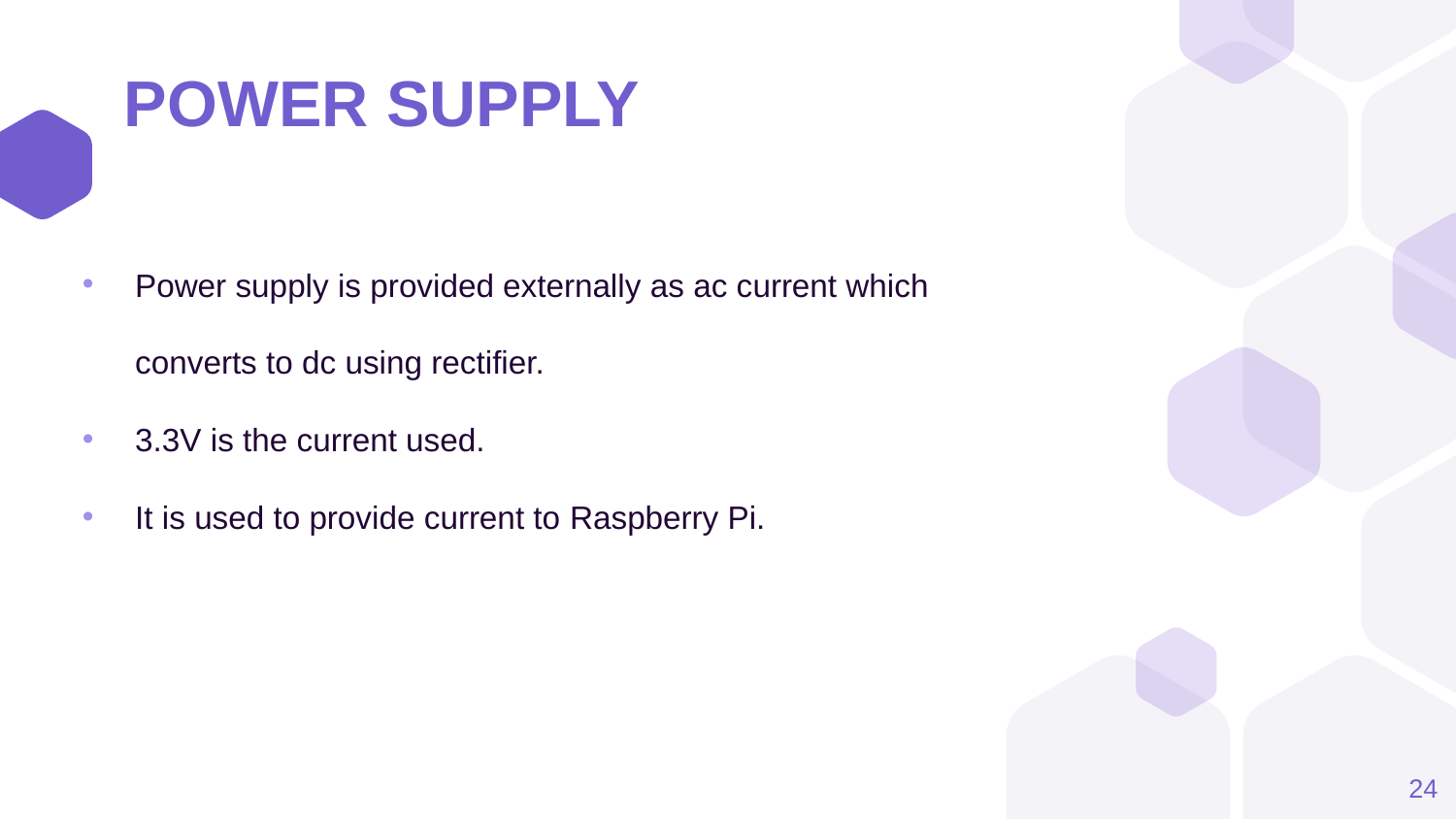

# POWER SUPPLY
Power supply is provided externally as ac current which converts to dc using rectifier.
3.3V is the current used.
It is used to provide current to Raspberry Pi.

24